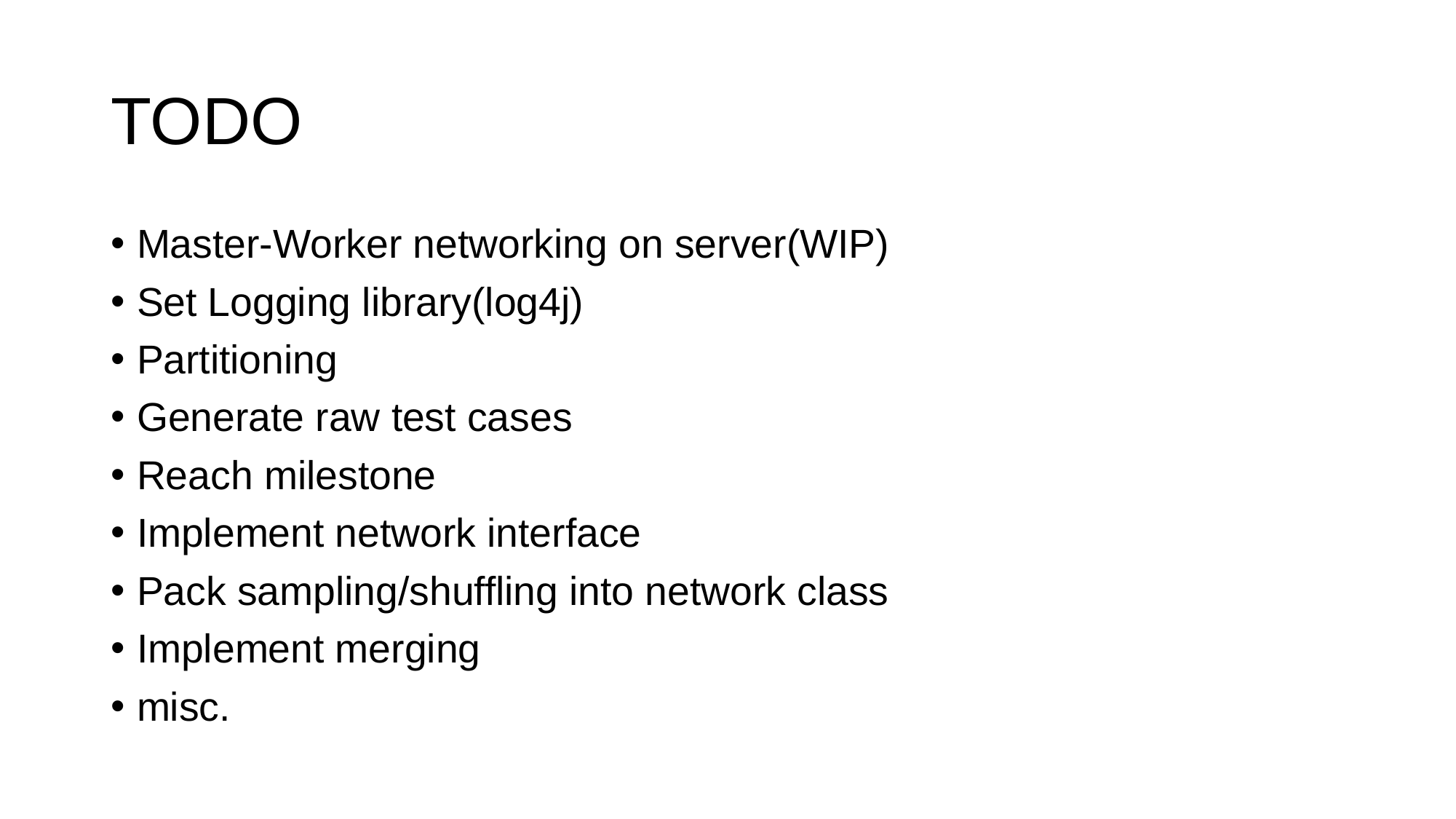

# TODO
Master-Worker networking on server(WIP)
Set Logging library(log4j)
Partitioning
Generate raw test cases
Reach milestone
Implement network interface
Pack sampling/shuffling into network class
Implement merging
misc.